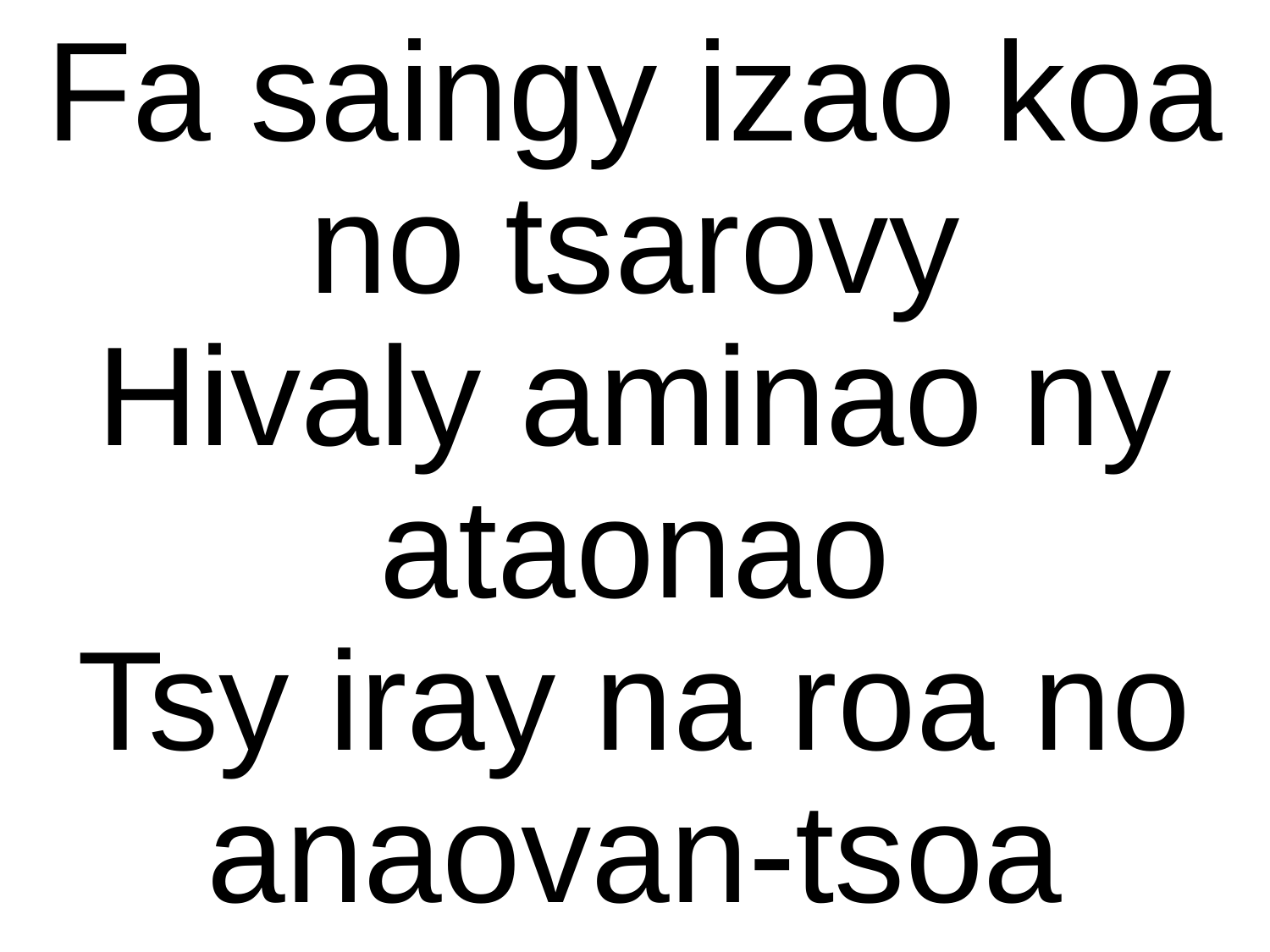

# Fa saingy izao koa no tsarovy Hivaly aminao ny ataonao Tsy iray na roa no anaovan-tsoa